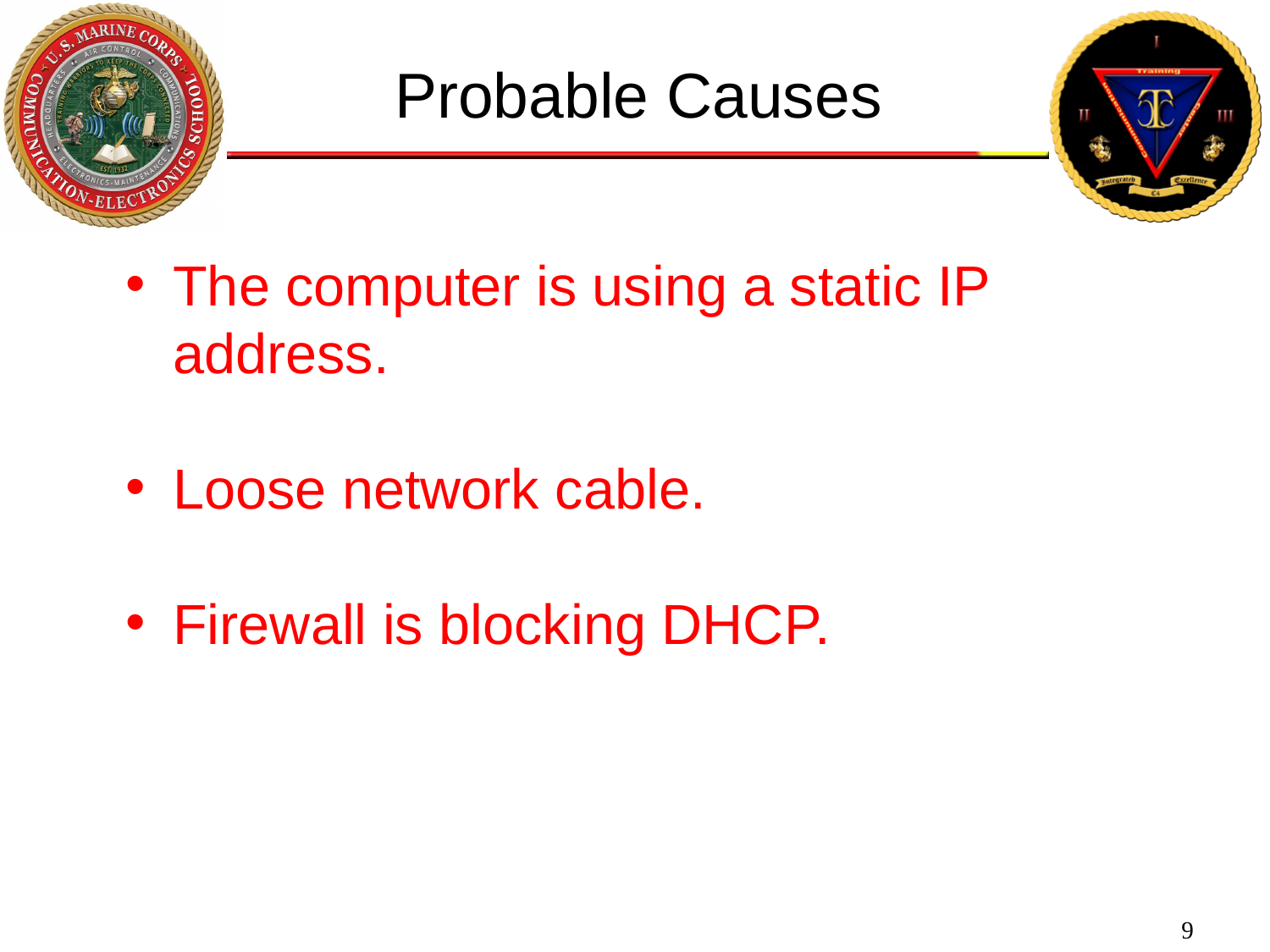

Probable Causes
The computer is using a static IP address.

Loose network cable.

Firewall is blocking DHCP.